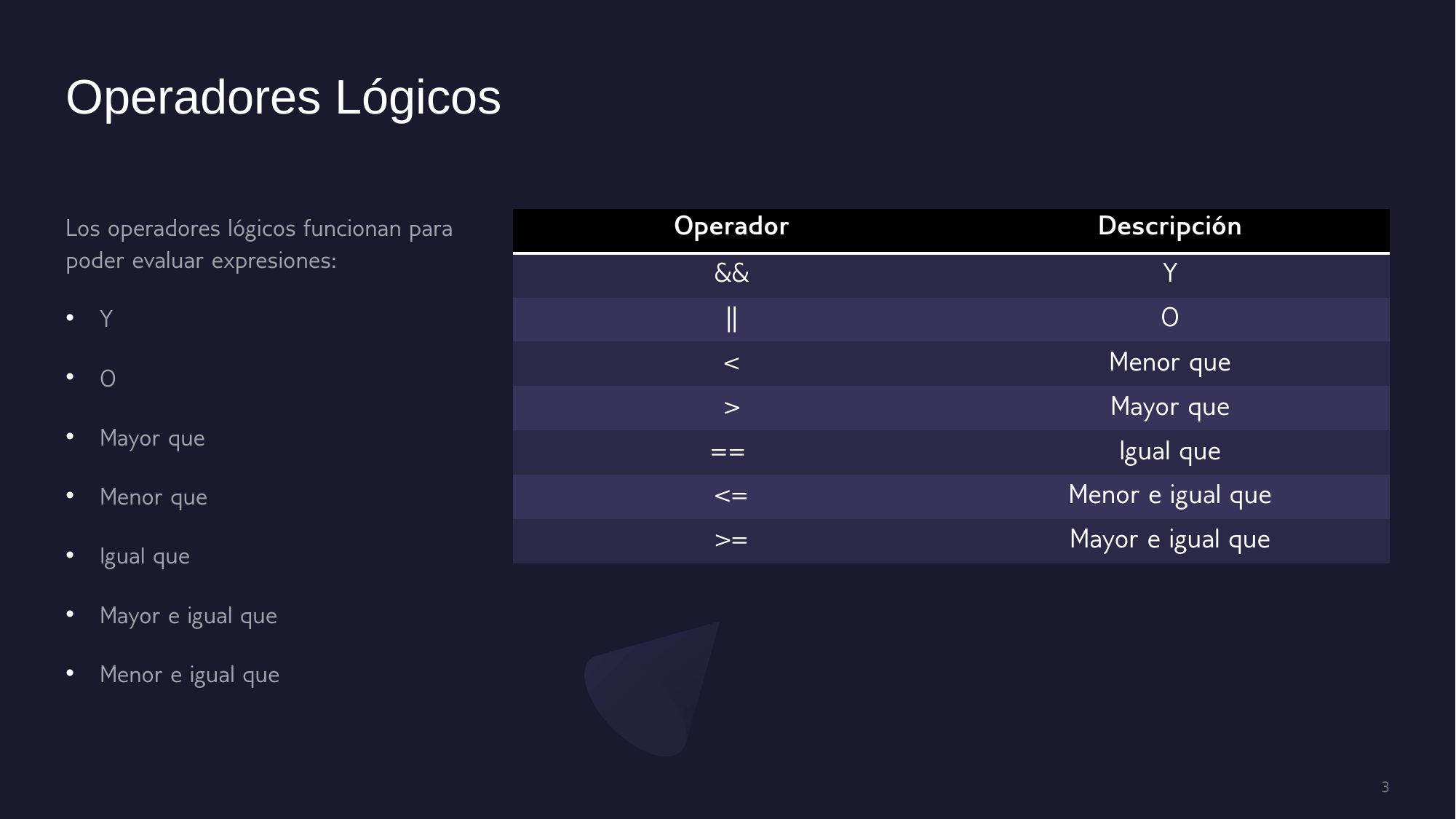

# Operadores Lógicos
| Operador | Descripción |
| --- | --- |
| && | Y |
| || | O |
| < | Menor que |
| > | Mayor que |
| == | Igual que |
| <= | Menor e igual que |
| >= | Mayor e igual que |
Los operadores lógicos funcionan para poder evaluar expresiones:
Y
O
Mayor que
Menor que
Igual que
Mayor e igual que
Menor e igual que
3